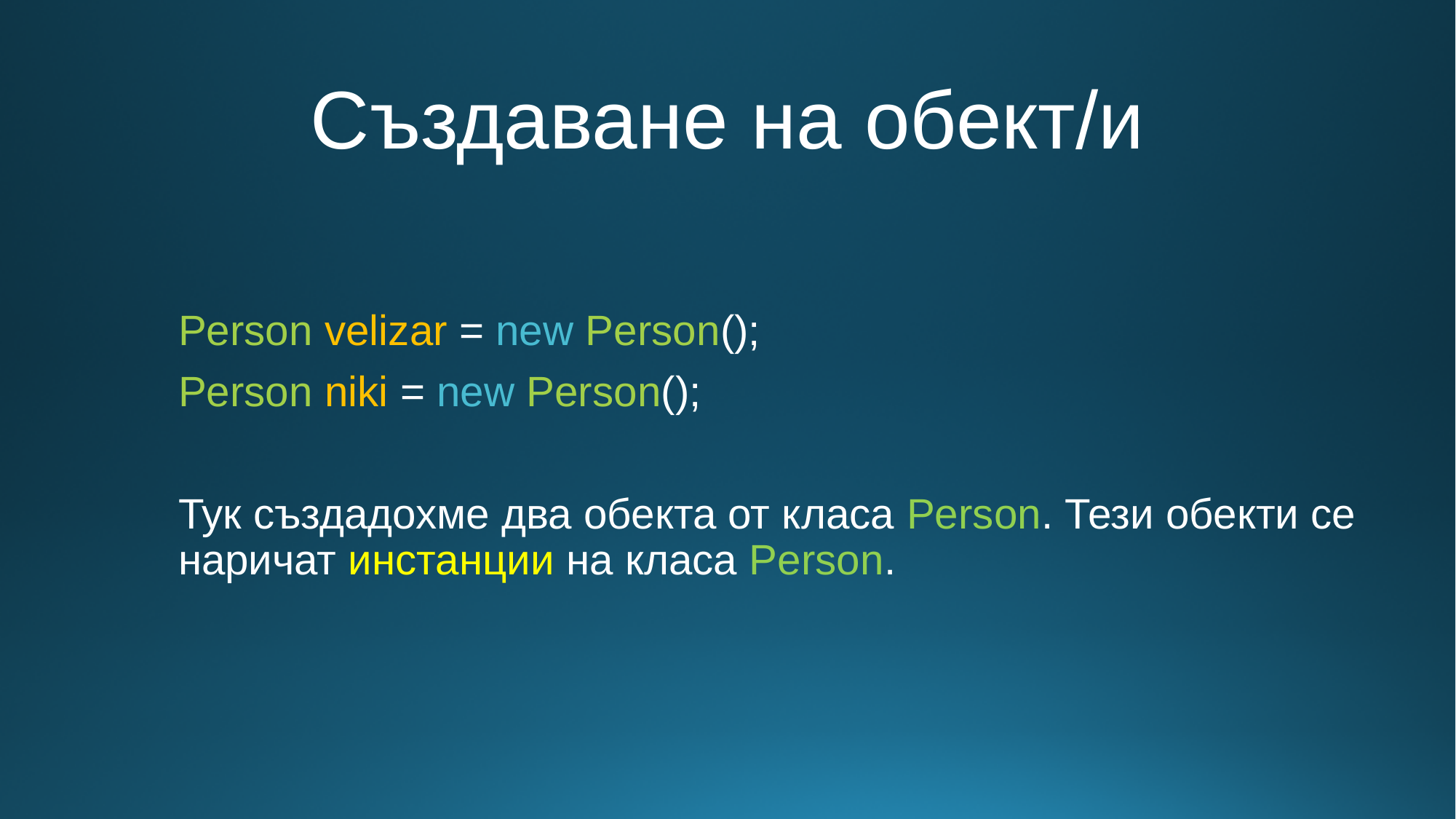

# Създаване на обект/и
Person velizar = new Person();
Person niki = new Person();

Тук създадохме два обекта от класа Person. Тези обекти се наричат инстанции на класа Person.